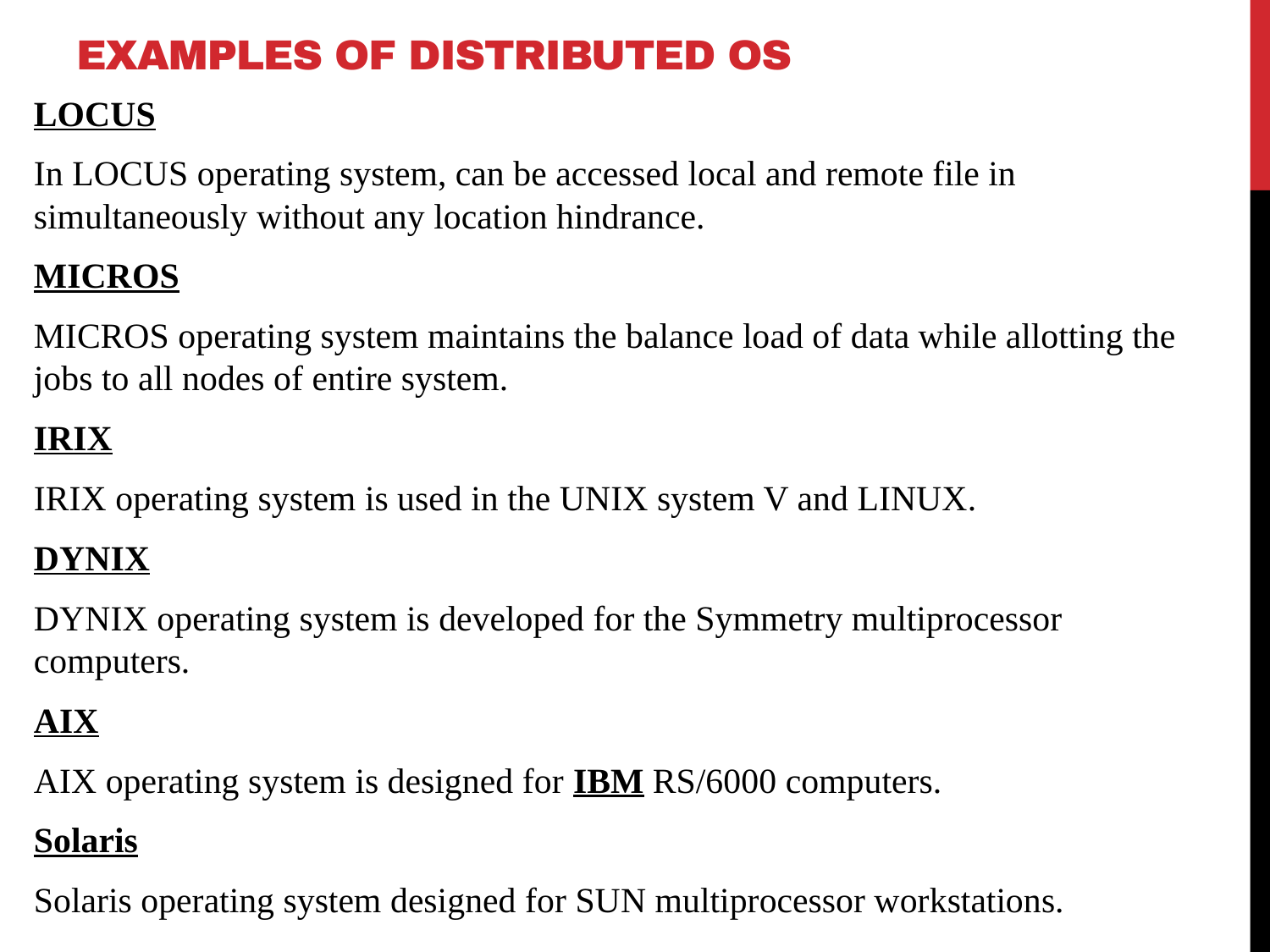

# Examples of Distributed OS
LOCUS
In LOCUS operating system, can be accessed local and remote file in simultaneously without any location hindrance.
MICROS
MICROS operating system maintains the balance load of data while allotting the jobs to all nodes of entire system.
IRIX
IRIX operating system is used in the UNIX system V and LINUX.
DYNIX
DYNIX operating system is developed for the Symmetry multiprocessor computers.
AIX
AIX operating system is designed for IBM RS/6000 computers.
Solaris
Solaris operating system designed for SUN multiprocessor workstations.